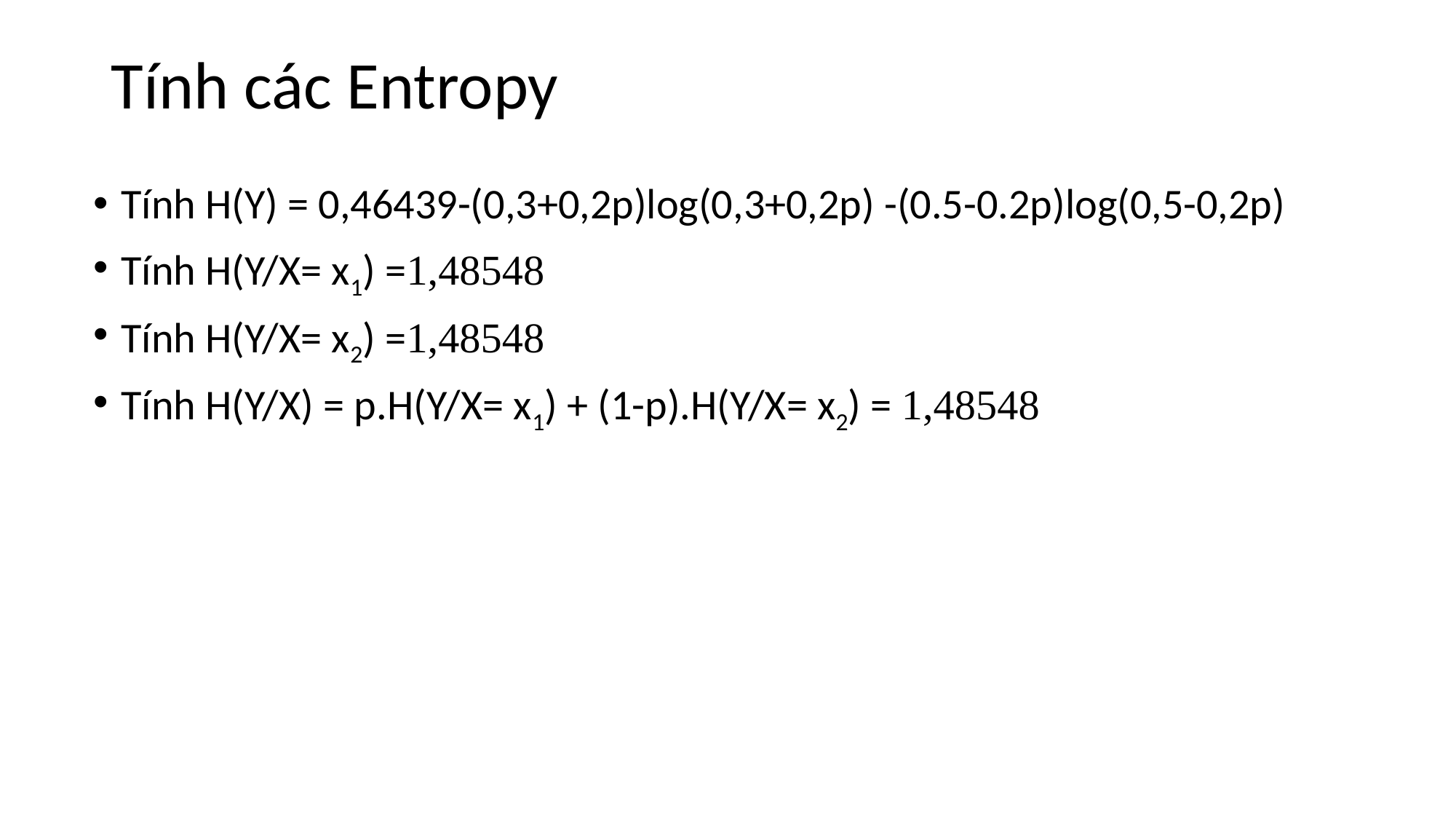

# Tính các Entropy
Tính H(Y) = 0,46439-(0,3+0,2p)log(0,3+0,2p) -(0.5-0.2p)log(0,5-0,2p)
Tính H(Y/X= x1) =1,48548
Tính H(Y/X= x2) =1,48548
Tính H(Y/X) = p.H(Y/X= x1) + (1-p).H(Y/X= x2) = 1,48548